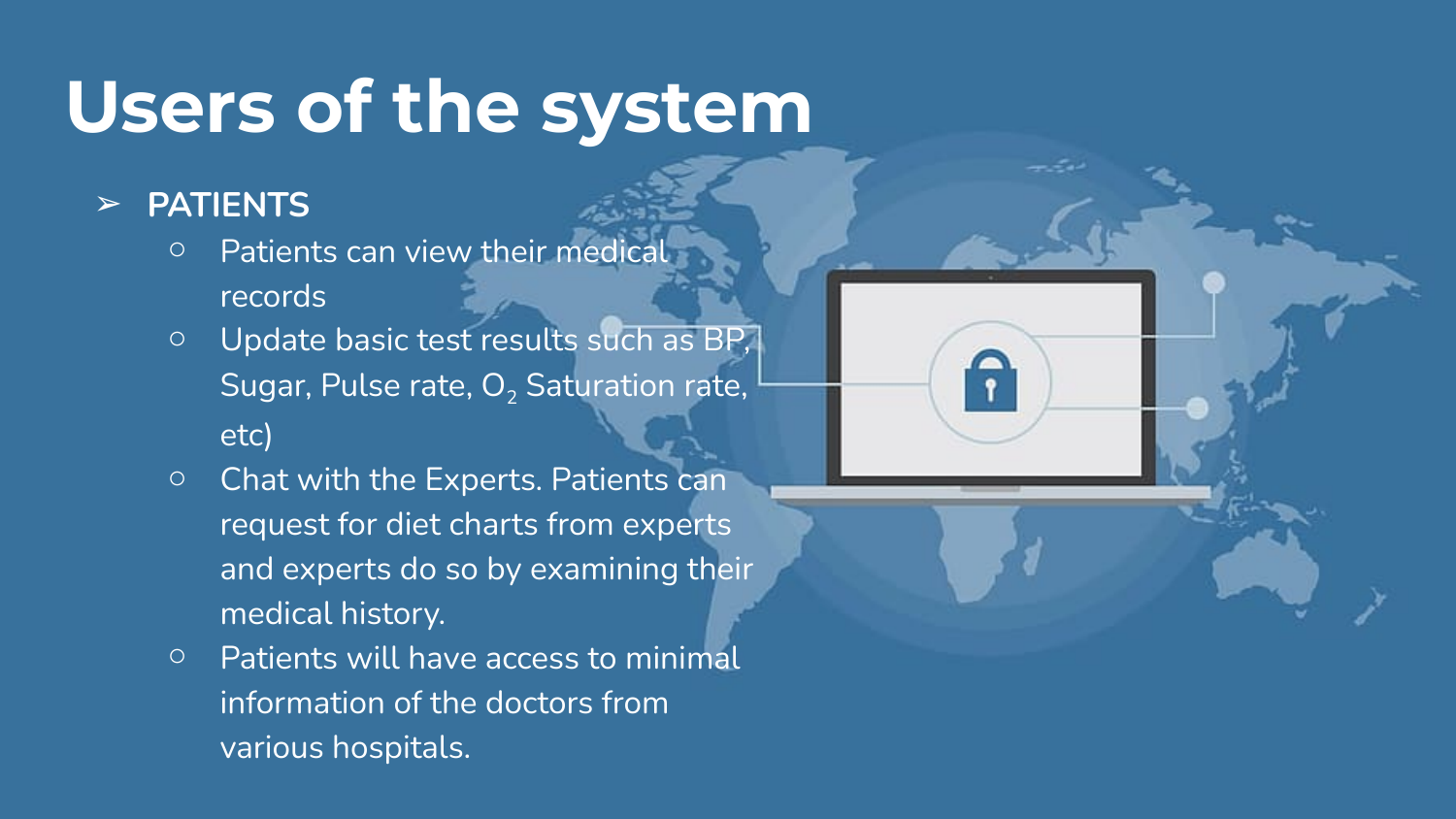

# Users of the system
PATIENTS
Patients can view their medical records
Update basic test results such as BP, Sugar, Pulse rate, O2 Saturation rate, etc)
Chat with the Experts. Patients can request for diet charts from experts and experts do so by examining their medical history.
Patients will have access to minimal information of the doctors from various hospitals.